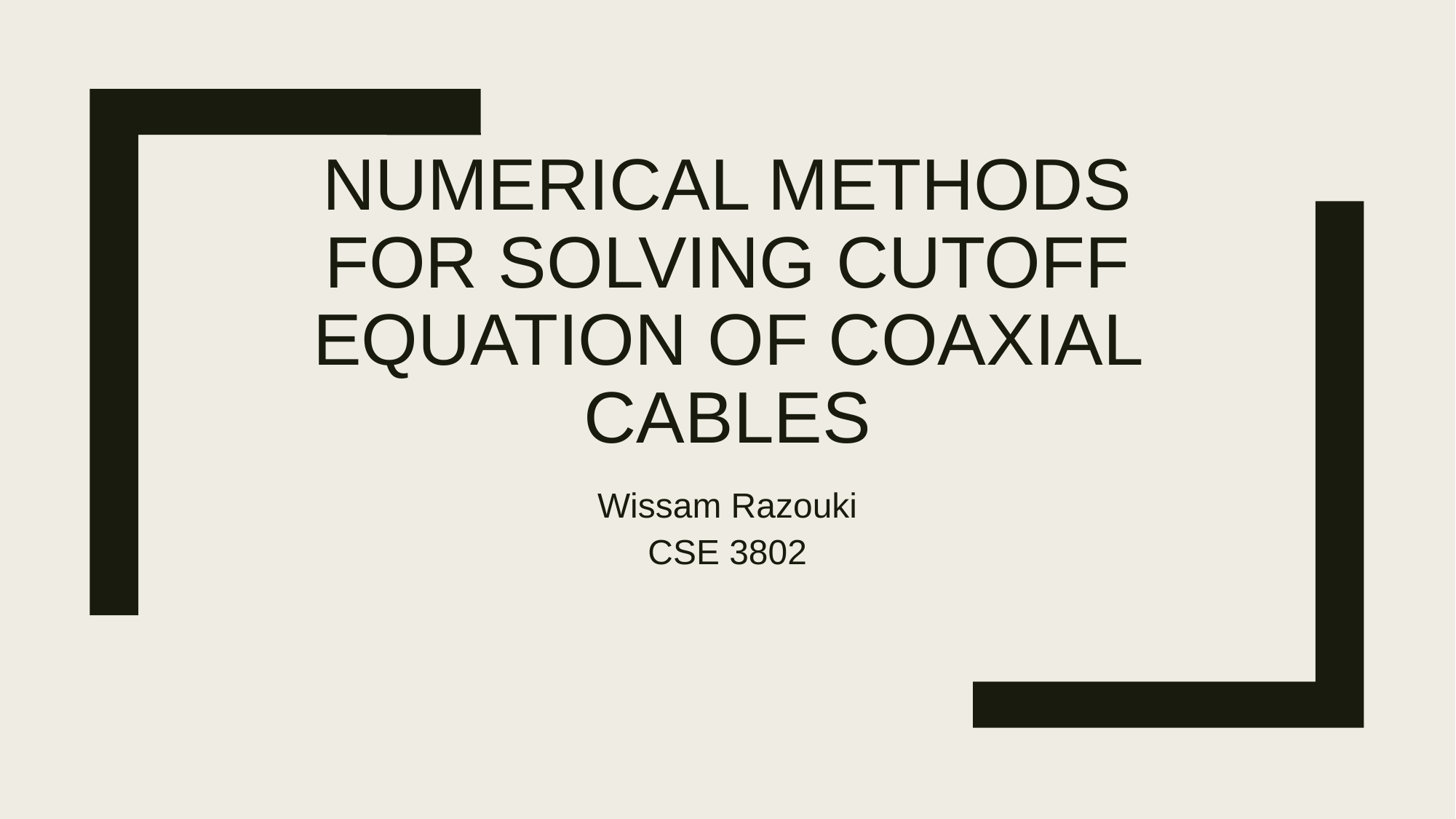

# Numerical methods for solving cutoff equation of coaxial cables
Wissam Razouki
CSE 3802